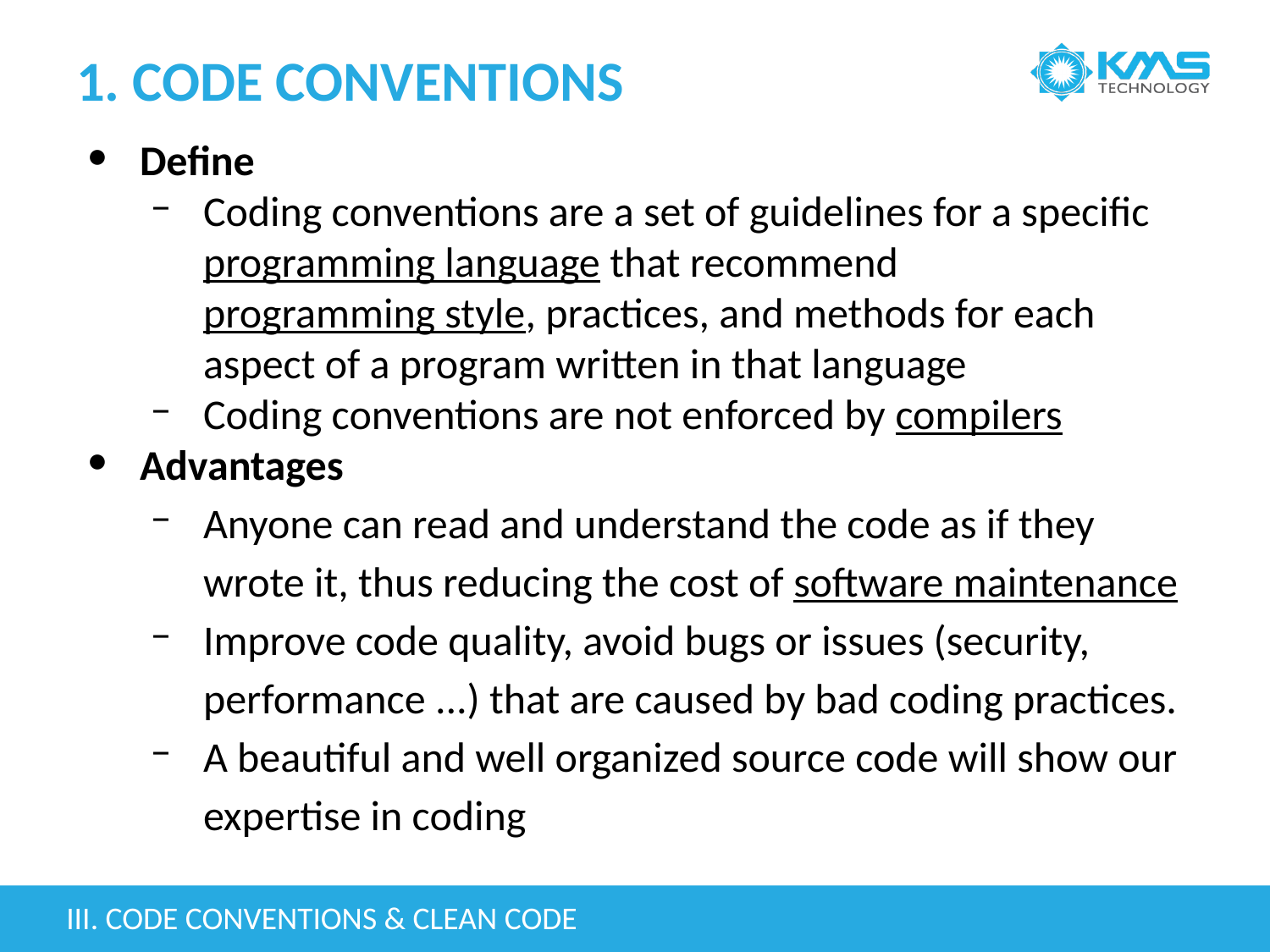

# 1. CODE CONVENTIONS
Define
Coding conventions are a set of guidelines for a specific programming language that recommend programming style, practices, and methods for each aspect of a program written in that language
Coding conventions are not enforced by compilers
Advantages
Anyone can read and understand the code as if they wrote it, thus reducing the cost of software maintenance
Improve code quality, avoid bugs or issues (security, performance ...) that are caused by bad coding practices.
A beautiful and well organized source code will show our expertise in coding
III. CODE CONVENTIONS & CLEAN CODE